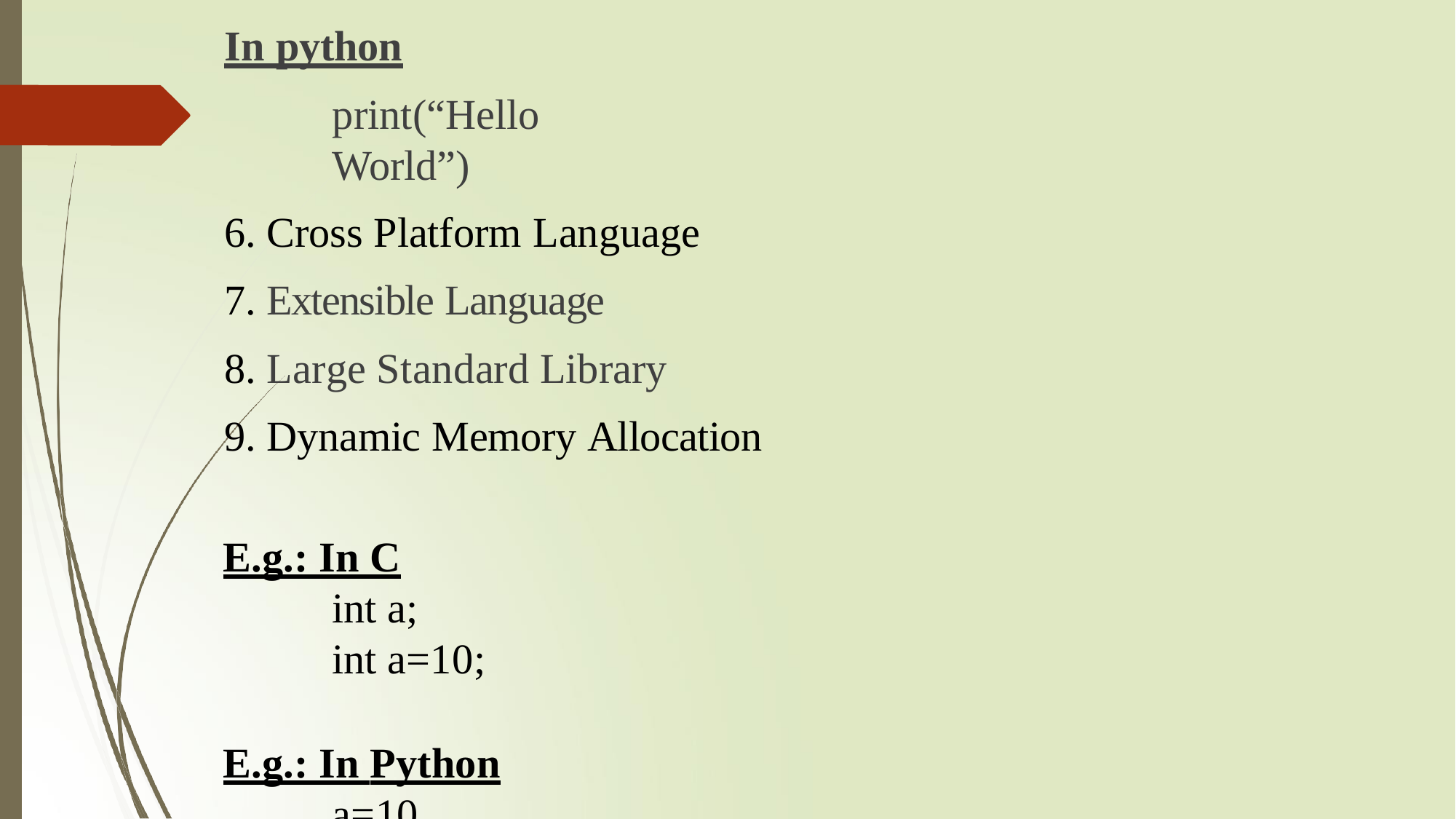

In python
print(“Hello	World”)
Cross Platform Language
Extensible Language
Large Standard Library
Dynamic Memory Allocation

E.g.: In C
int a;
int a=10;

E.g.: In Python
a=10